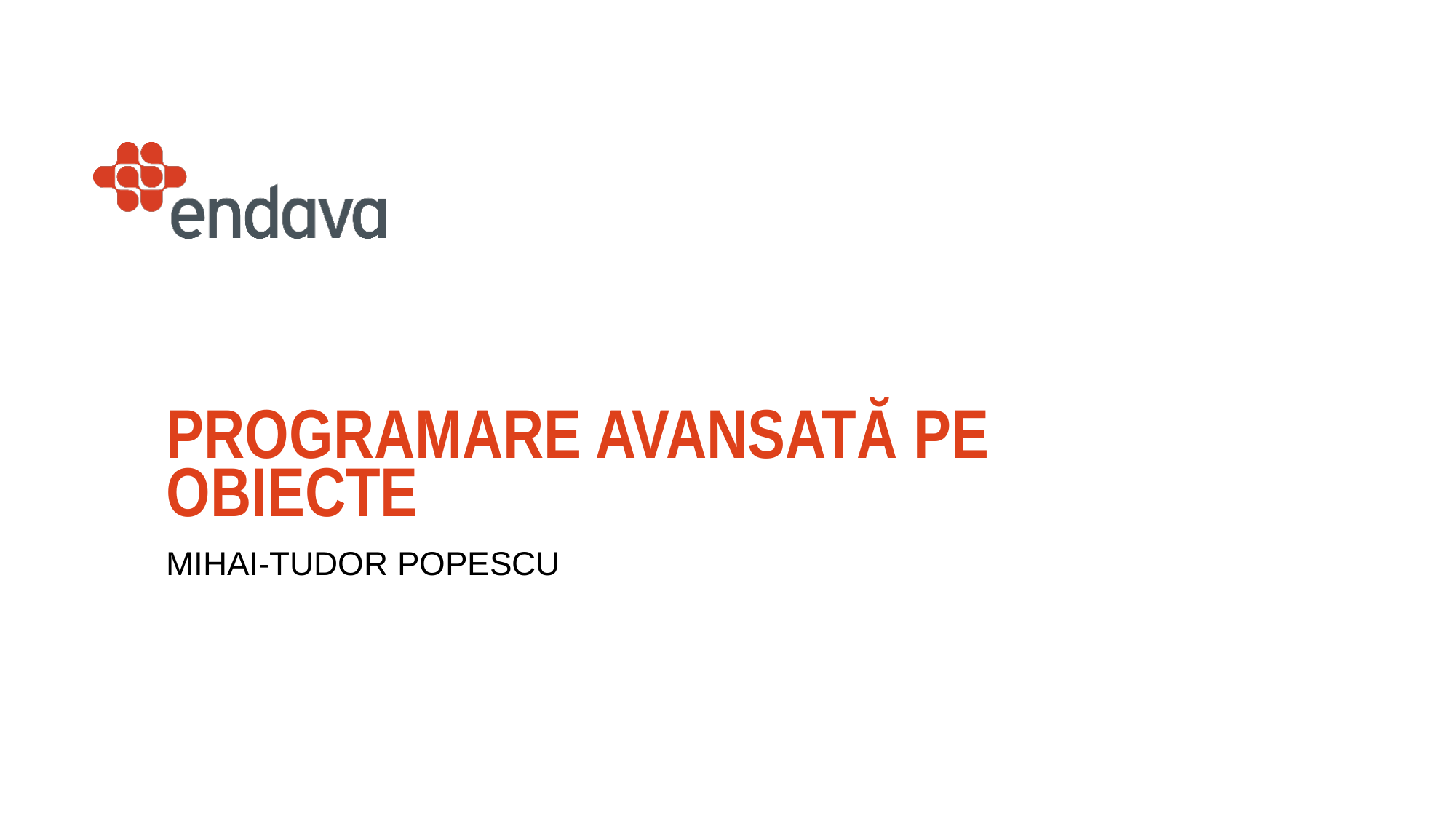

# ProGRamare avansată pe obiecte
Mihai-TuDOR Popescu